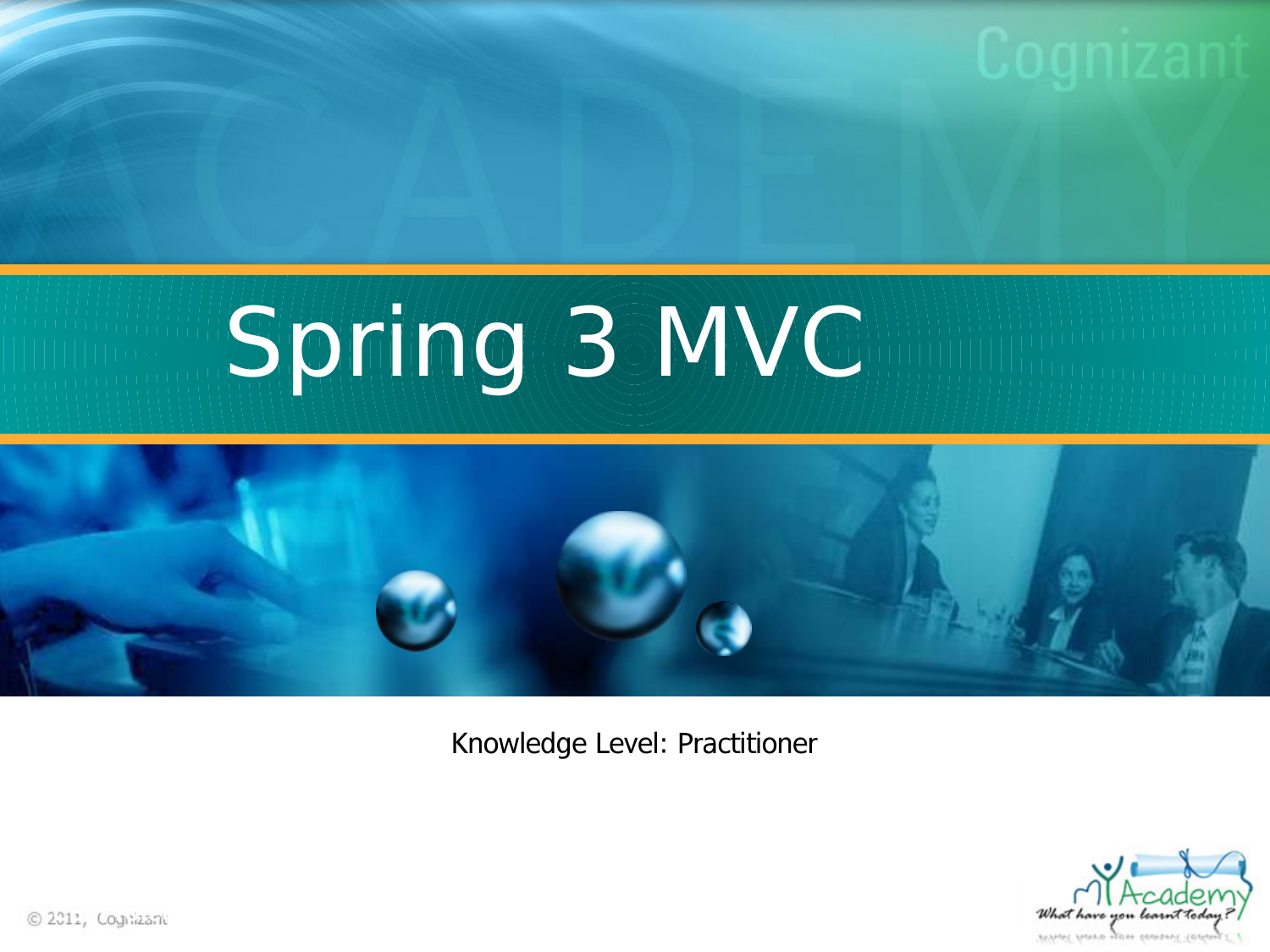

Spring 3 MVC
Knowledge Level: Practitioner
C3: Protected